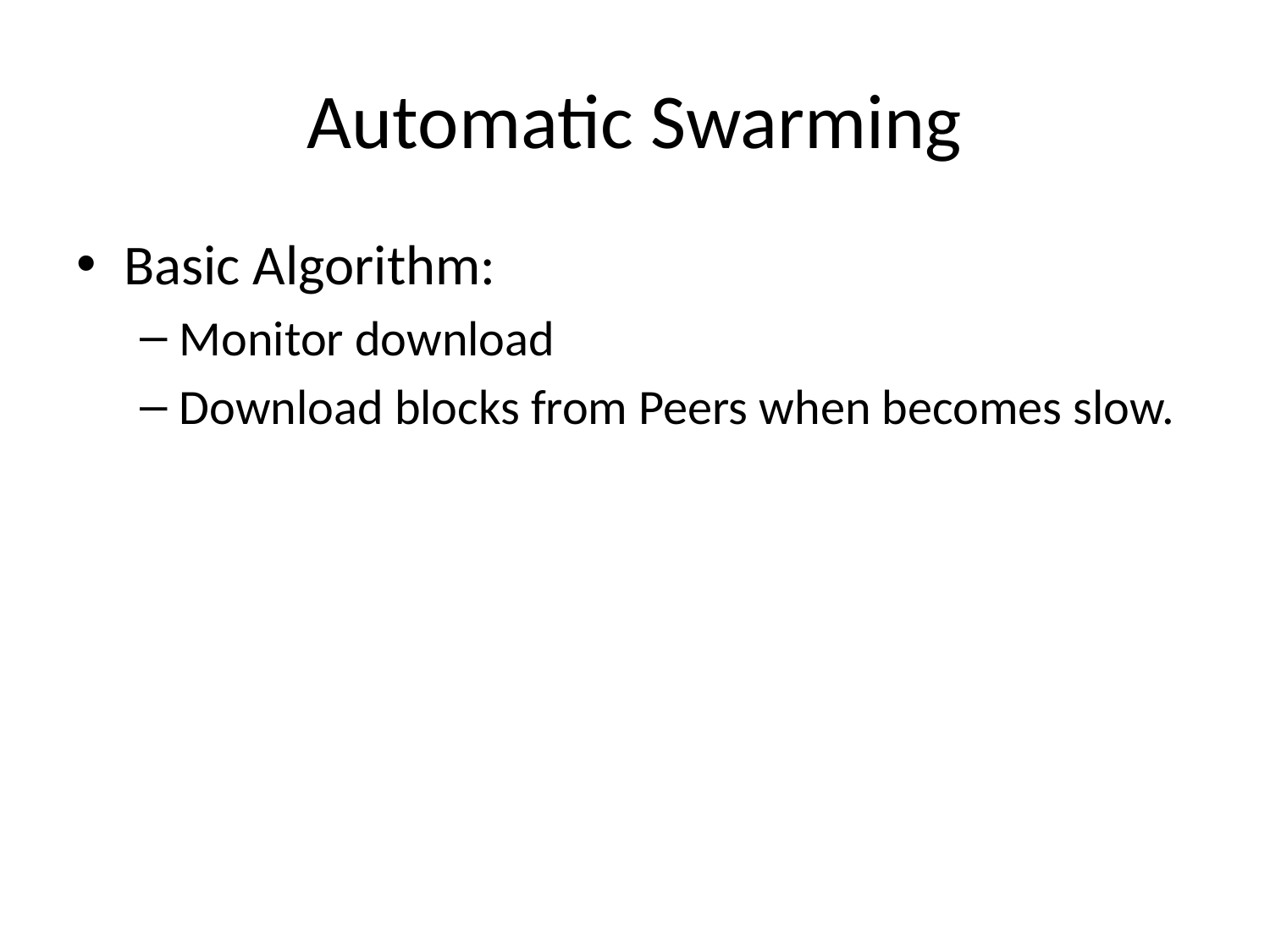

# Automatic Swarming
Basic Algorithm:
Monitor download
Download blocks from Peers when becomes slow.